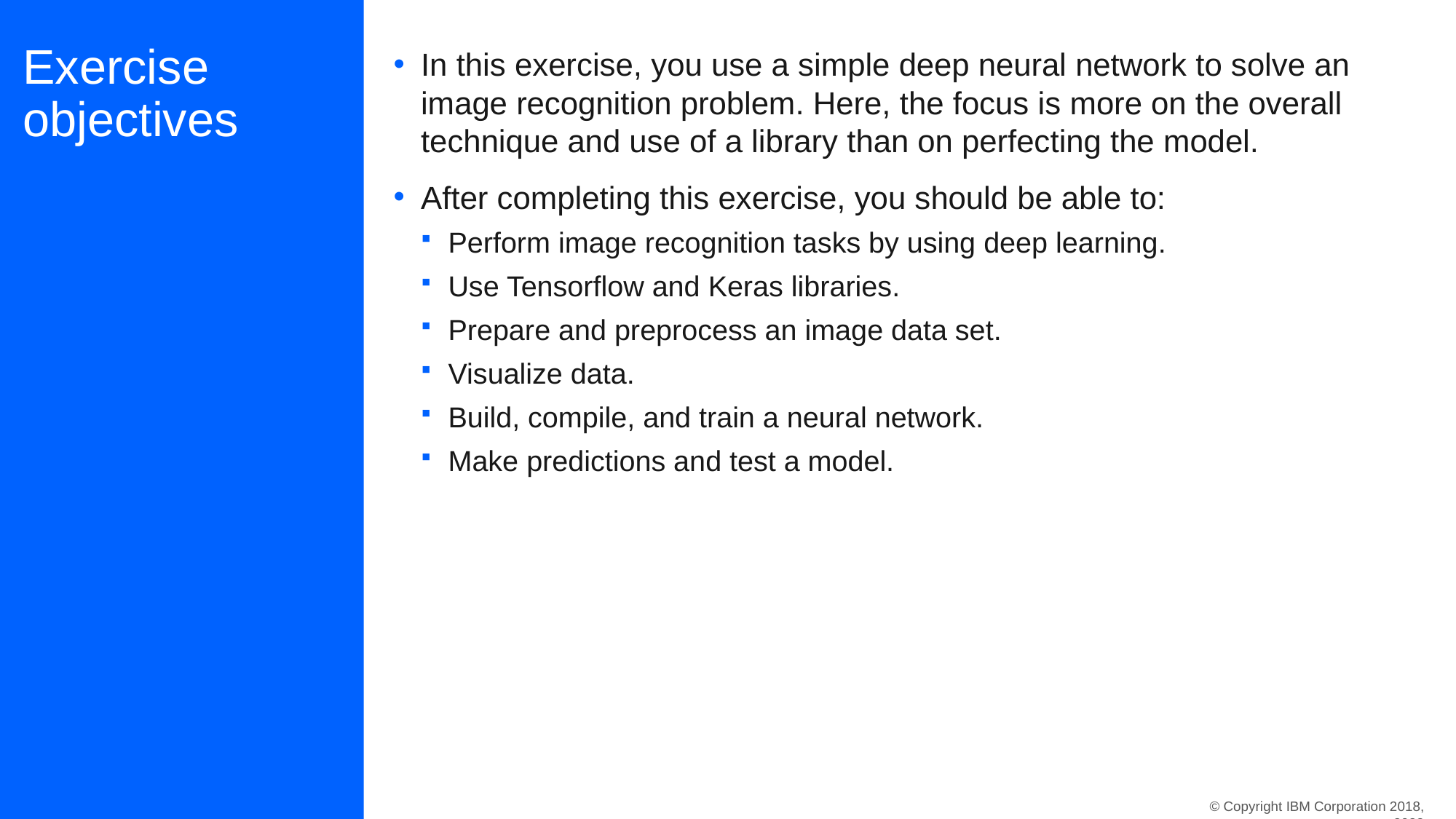

# Exercise objectives
In this exercise, you use a simple deep neural network to solve an image recognition problem. Here, the focus is more on the overall technique and use of a library than on perfecting the model.
After completing this exercise, you should be able to:
Perform image recognition tasks by using deep learning.
Use Tensorflow and Keras libraries.
Prepare and preprocess an image data set.
Visualize data.
Build, compile, and train a neural network.
Make predictions and test a model.

© Copyright IBM Corporation 2018, 2022